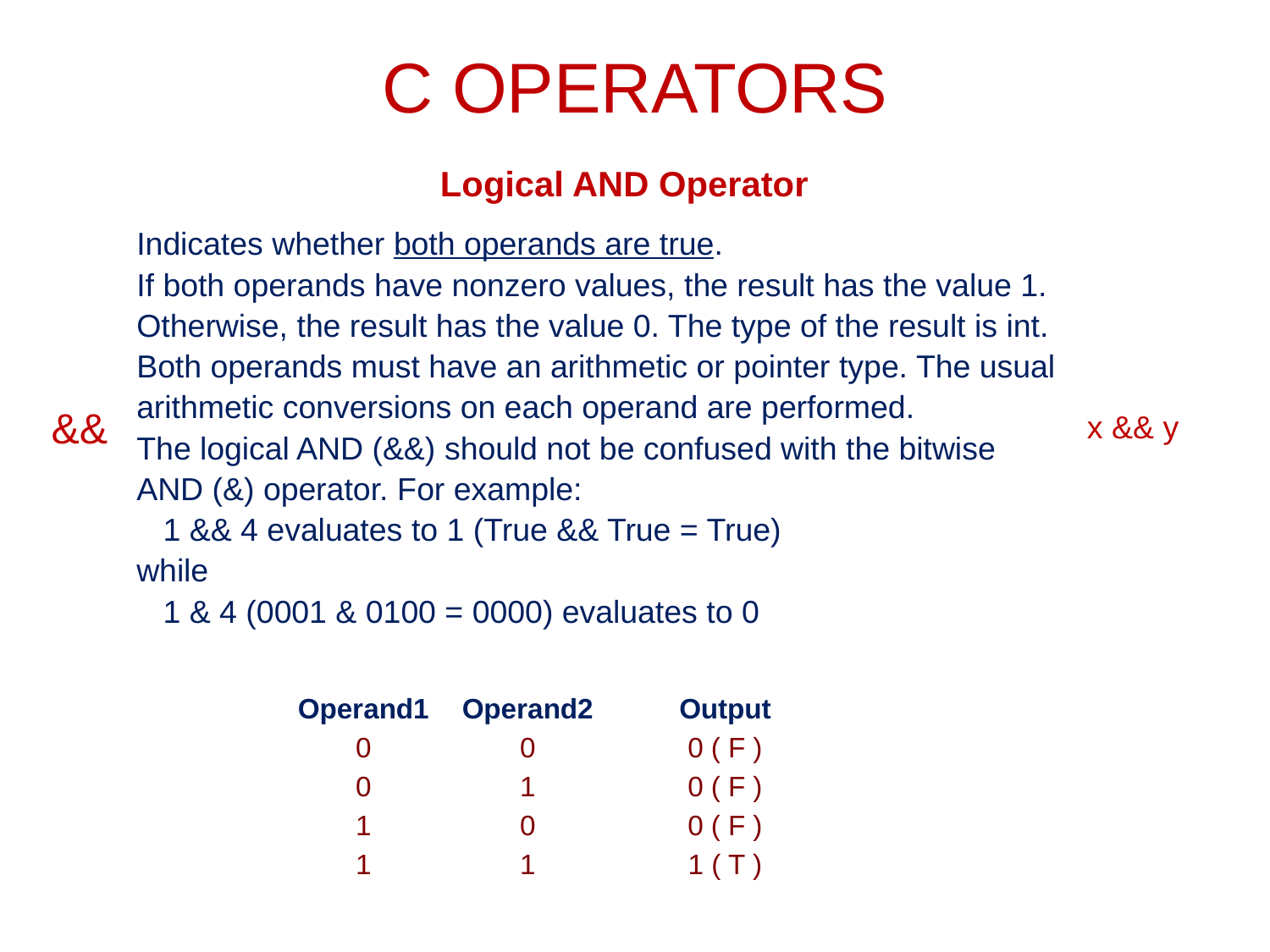

# C OPERATORS
| Logical AND Operator |  |  |
| --- | --- | --- |
| && | Indicates whether both operands are true. If both operands have nonzero values, the result has the value 1. Otherwise, the result has the value 0. The type of the result is int. Both operands must have an arithmetic or pointer type. The usual arithmetic conversions on each operand are performed. The logical AND (&&) should not be confused with the bitwise AND (&) operator. For example:    1 && 4 evaluates to 1 (True && True = True) while    1 & 4 (0001 & 0100 = 0000) evaluates to 0 | x && y |
| Operand1 | Operand2 | Output |
| --- | --- | --- |
| 0 | 0 | 0 ( F ) |
| 0 | 1 | 0 ( F ) |
| 1 | 0 | 0 ( F ) |
| 1 | 1 | 1 ( T ) |